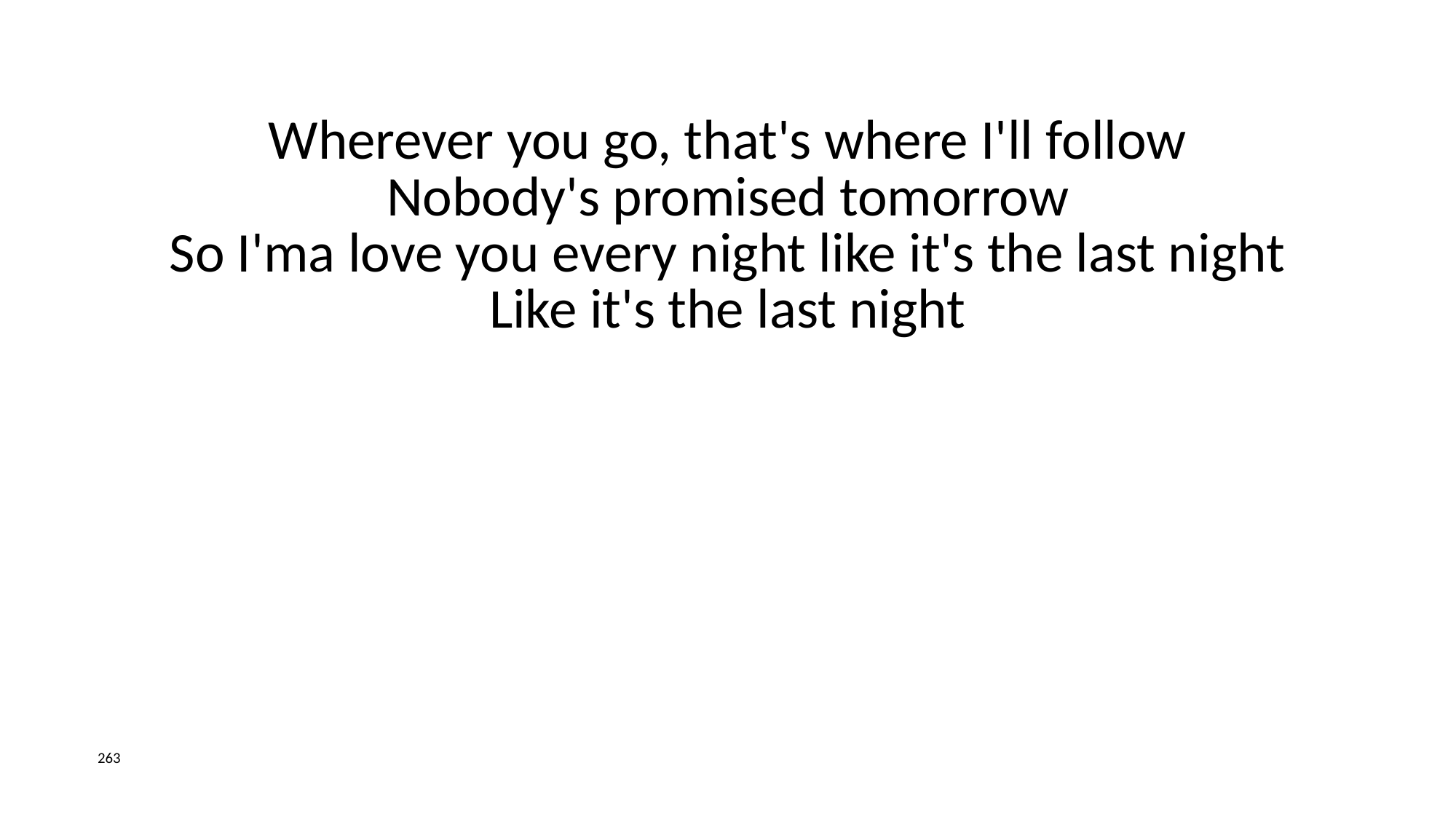

Wherever you go, that's where I'll follow
Nobody's promised tomorrow
So I'ma love you every night like it's the last night
Like it's the last night
263